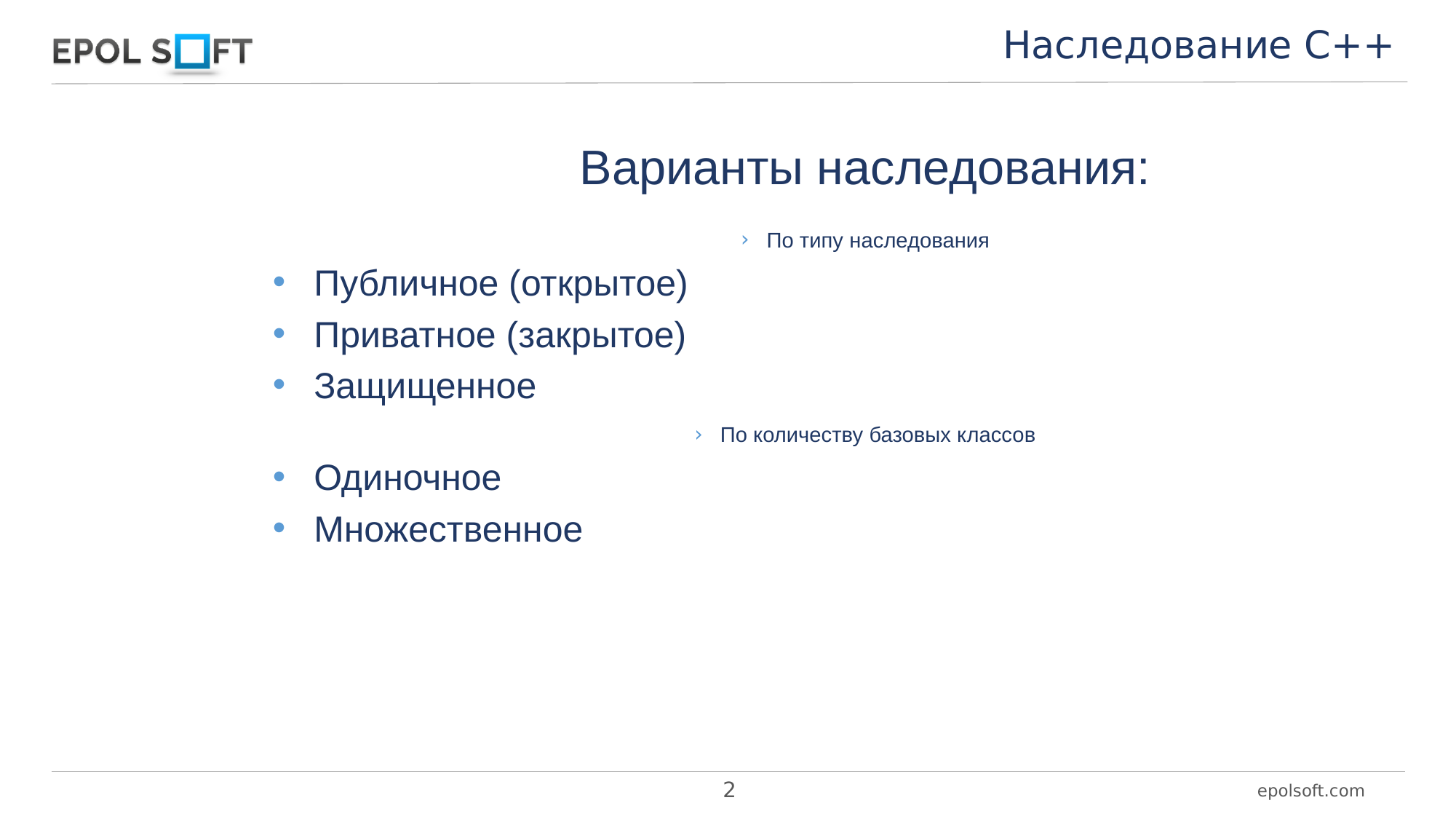

Наследование С++

Варианты наследования:

По типу наследования
Публичное (открытое)
Приватное (закрытое)
Защищенное
По количеству базовых классов
Одиночное
Множественное
2